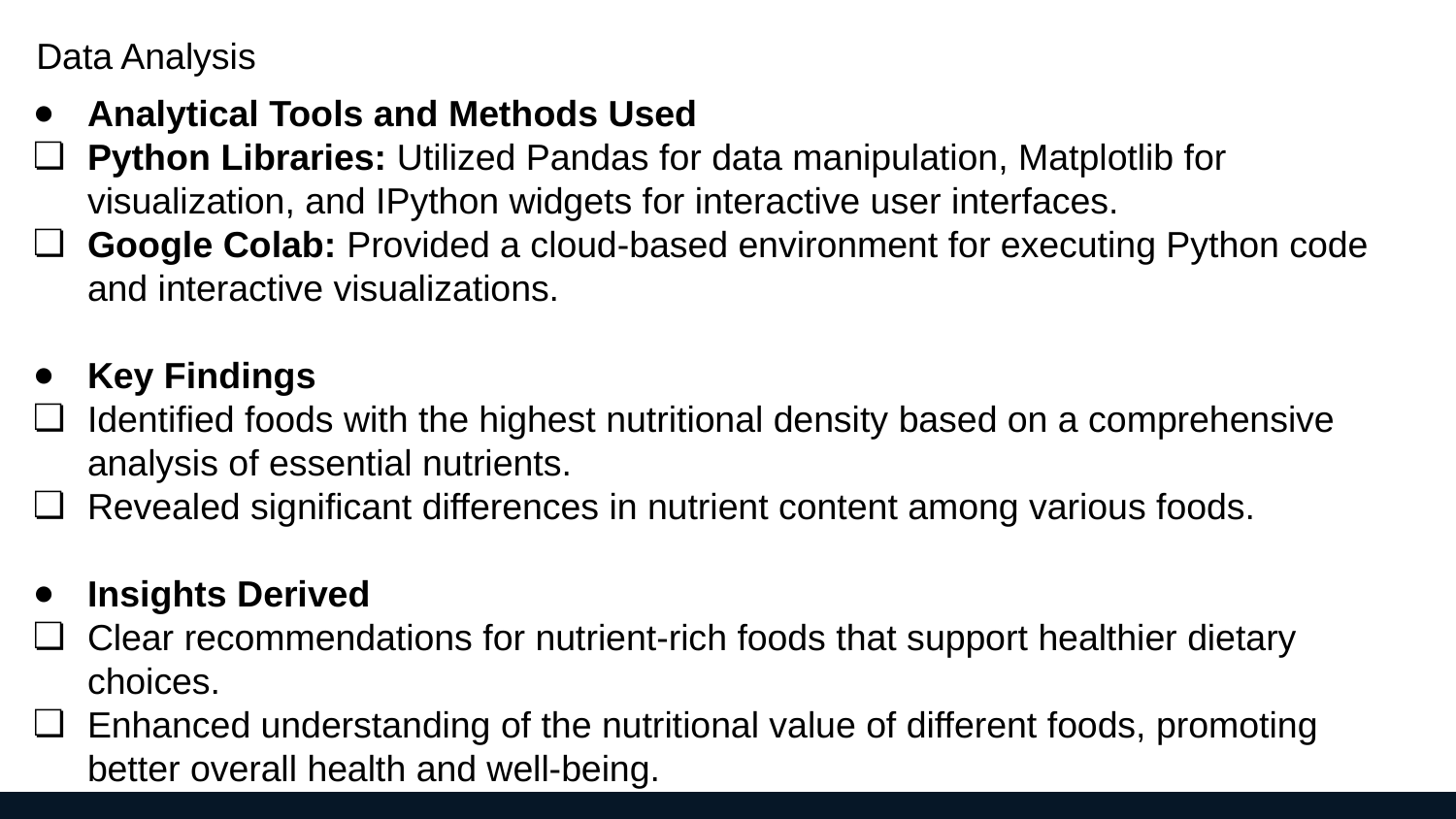

Data Analysis
Analytical Tools and Methods Used
Python Libraries: Utilized Pandas for data manipulation, Matplotlib for visualization, and IPython widgets for interactive user interfaces.
Google Colab: Provided a cloud-based environment for executing Python code and interactive visualizations.

Key Findings
Identified foods with the highest nutritional density based on a comprehensive analysis of essential nutrients.
Revealed significant differences in nutrient content among various foods.

Insights Derived
Clear recommendations for nutrient-rich foods that support healthier dietary choices.
Enhanced understanding of the nutritional value of different foods, promoting better overall health and well-being.